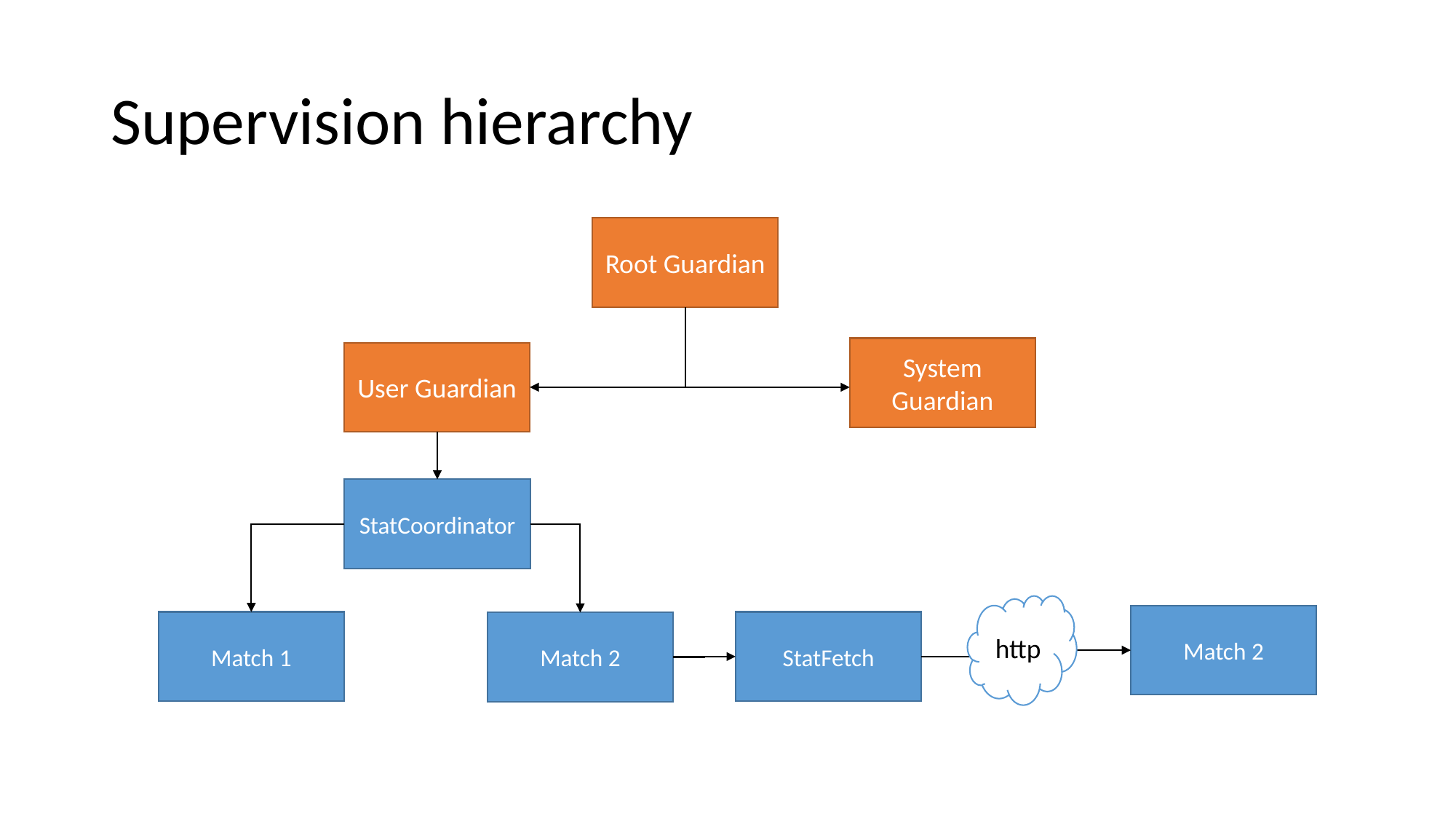

# Supervision hierarchy

Root Guardian
System Guardian
User Guardian
StatCoordinator
http
Match 2
Match 1
StatFetch
Match 2